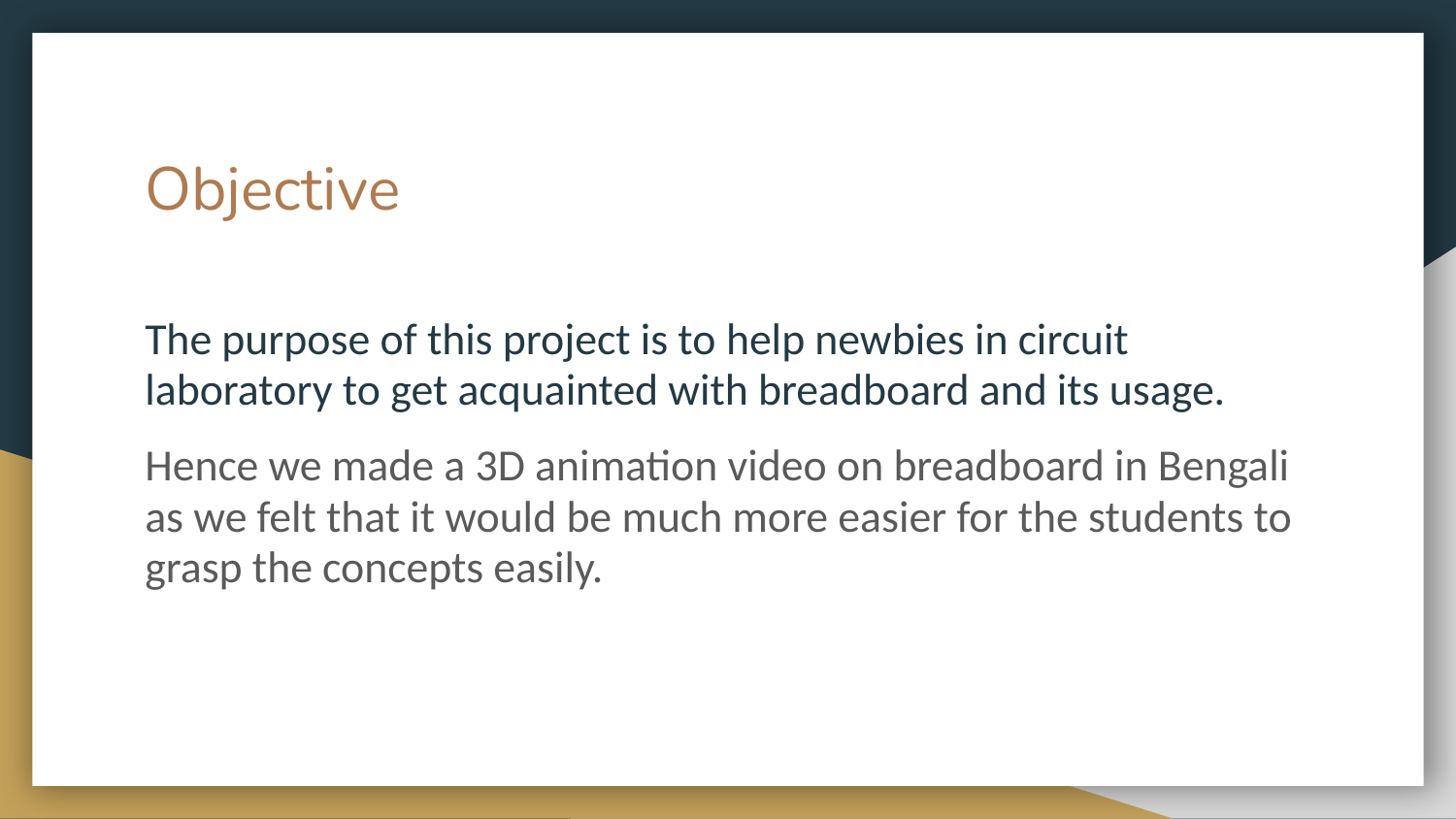

# Objective
The purpose of this project is to help newbies in circuit laboratory to get acquainted with breadboard and its usage.
Hence we made a 3D animation video on breadboard in Bengali as we felt that it would be much more easier for the students to grasp the concepts easily.